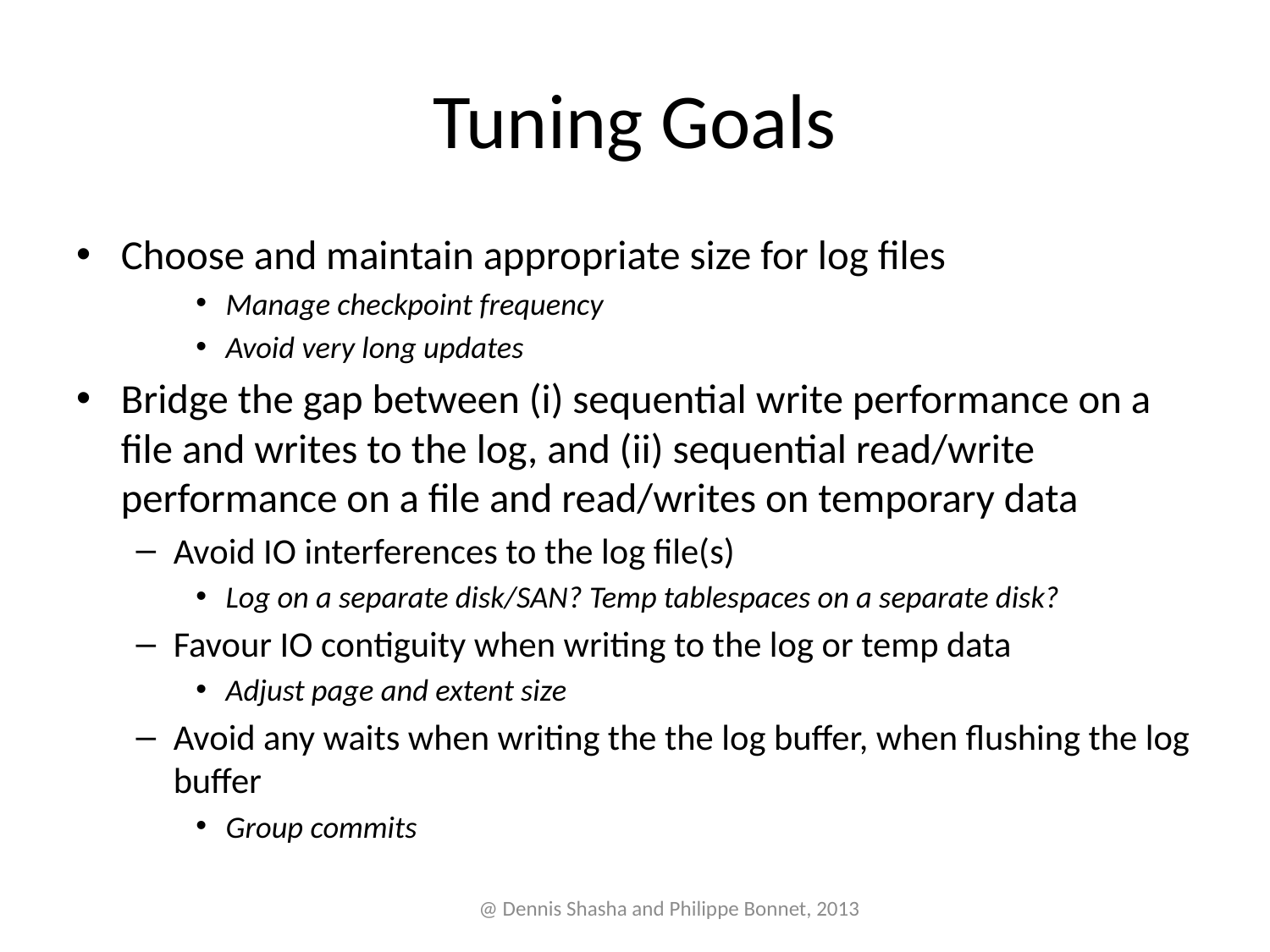

# Tuning Goals
Choose and maintain appropriate size for log files
Manage checkpoint frequency
Avoid very long updates
Bridge the gap between (i) sequential write performance on a file and writes to the log, and (ii) sequential read/write performance on a file and read/writes on temporary data
Avoid IO interferences to the log file(s)
Log on a separate disk/SAN? Temp tablespaces on a separate disk?
Favour IO contiguity when writing to the log or temp data
Adjust page and extent size
Avoid any waits when writing the the log buffer, when flushing the log buffer
Group commits

@ Dennis Shasha and Philippe Bonnet, 2013